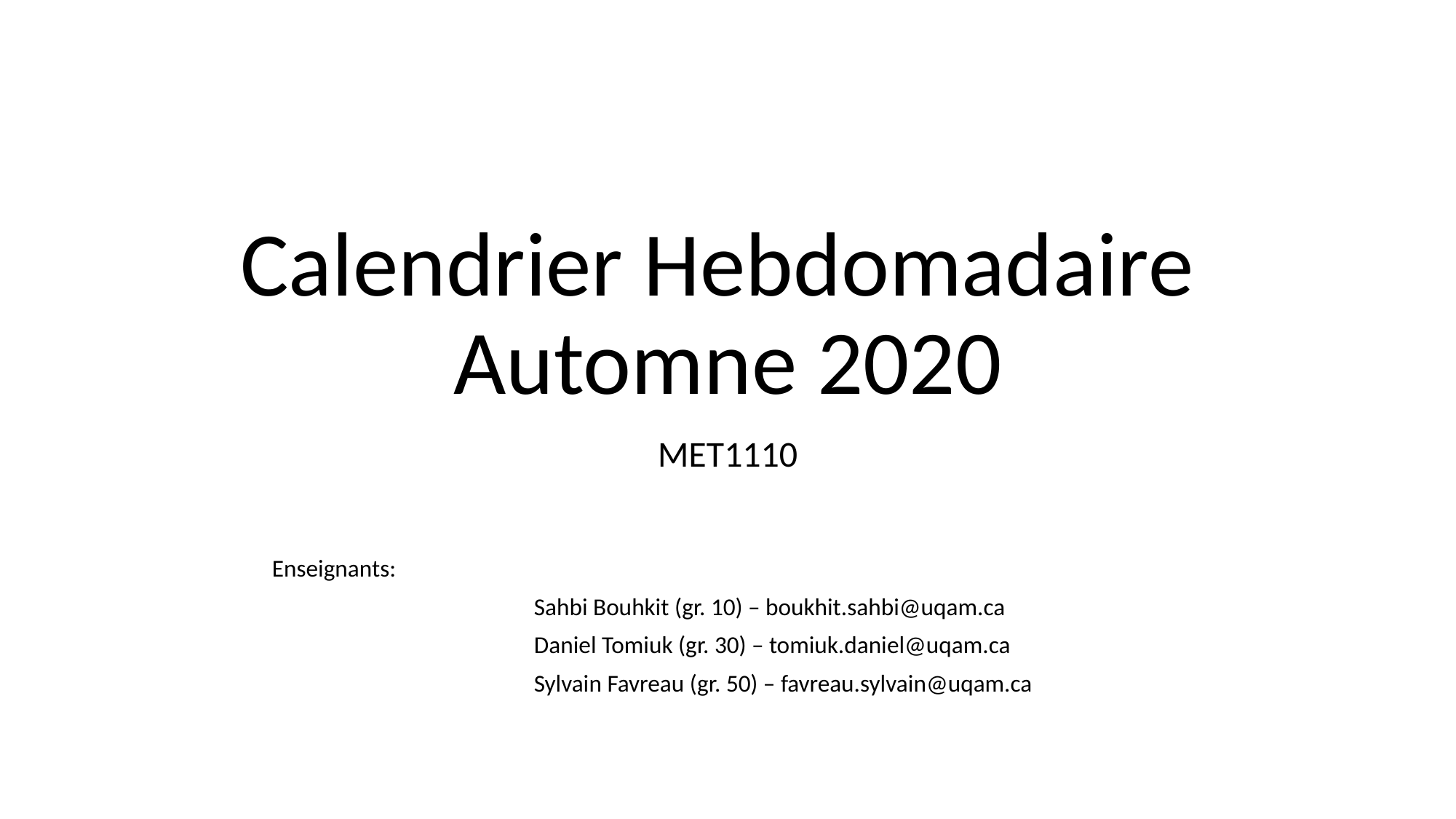

# Calendrier Hebdomadaire Automne 2020
MET1110
Enseignants:
			Sahbi Bouhkit (gr. 10) – boukhit.sahbi@uqam.ca
			Daniel Tomiuk (gr. 30) – tomiuk.daniel@uqam.ca
			Sylvain Favreau (gr. 50) – favreau.sylvain@uqam.ca